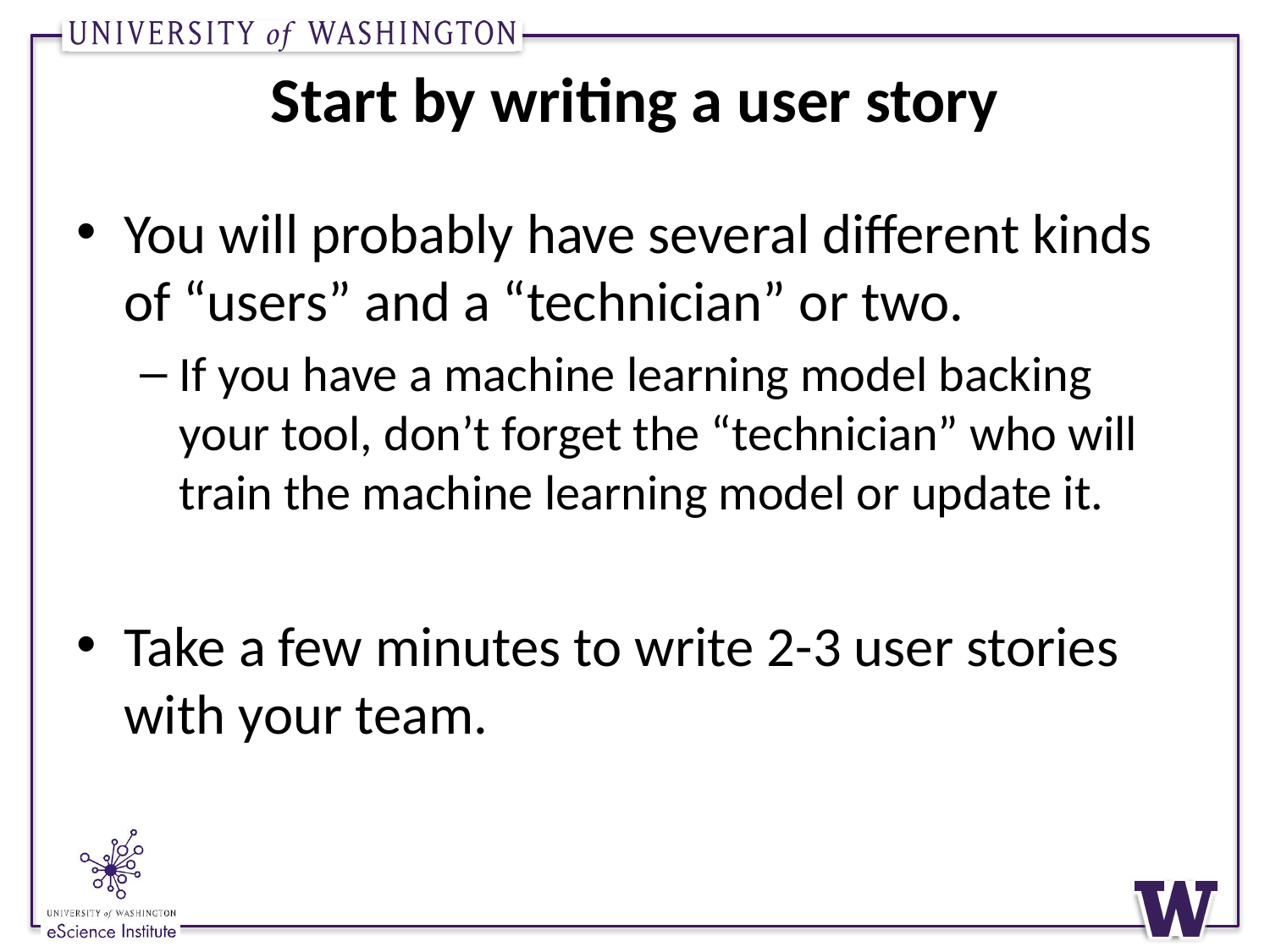

# Start by writing a user story
You will probably have several different kinds of “users” and a “technician” or two.
If you have a machine learning model backing your tool, don’t forget the “technician” who will train the machine learning model or update it.

Take a few minutes to write 2-3 user stories with your team.